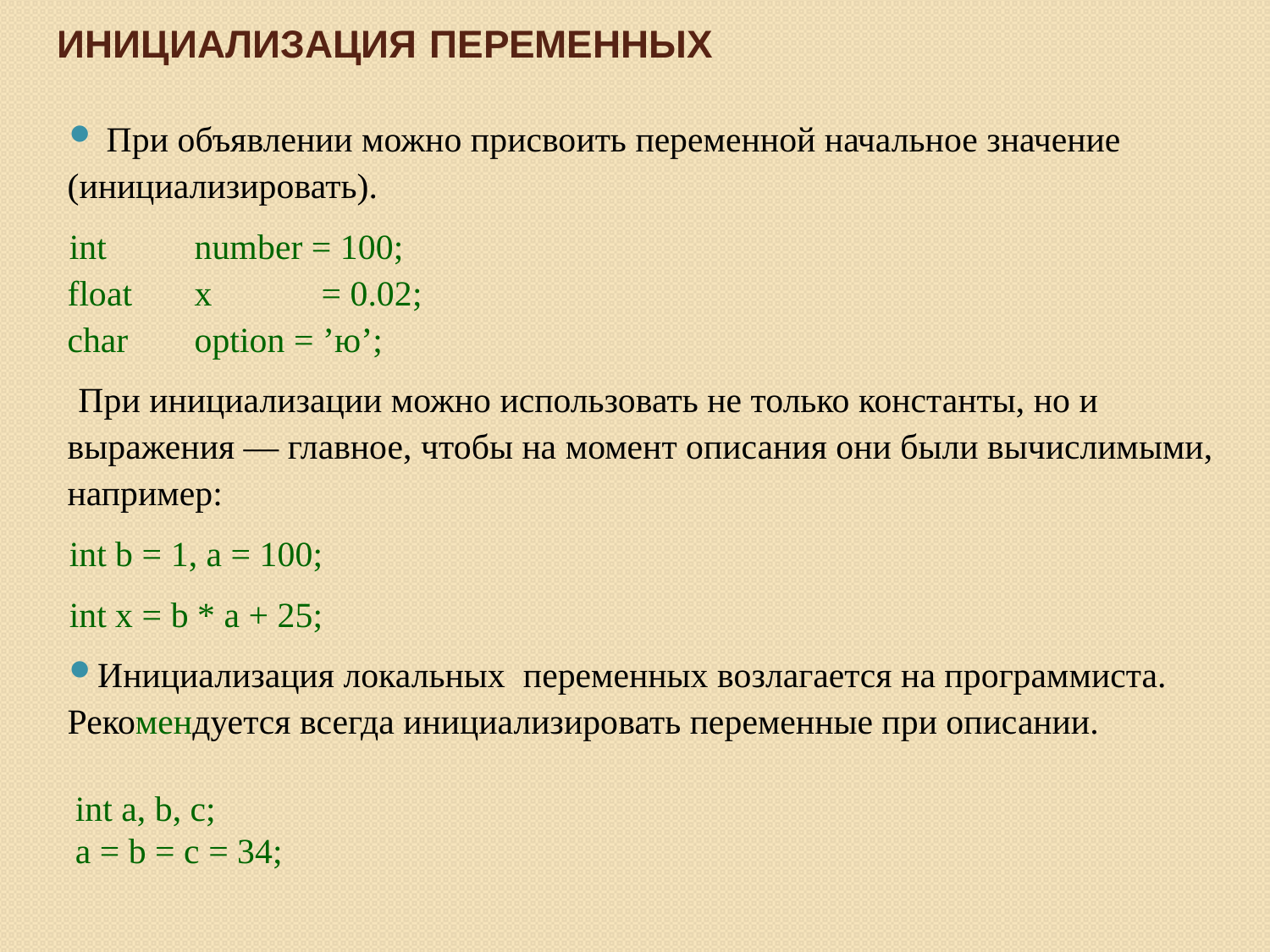

# Инициализация переменных
 При объявлении можно присвоить переменной начальное значение (инициализировать).
int	number = 100;
float	x 	= 0.02;
char	option = ’ю’;
 При инициализации можно использовать не только константы, но и выражения — главное, чтобы на момент описания они были вычислимыми, например:
int b = 1, a = 100;
int x = b * a + 25;
Инициализация локальных  переменных возлагается на программиста. Рекомендуется всегда инициализировать переменные при описании.
int a, b, c;
a = b = c = 34;